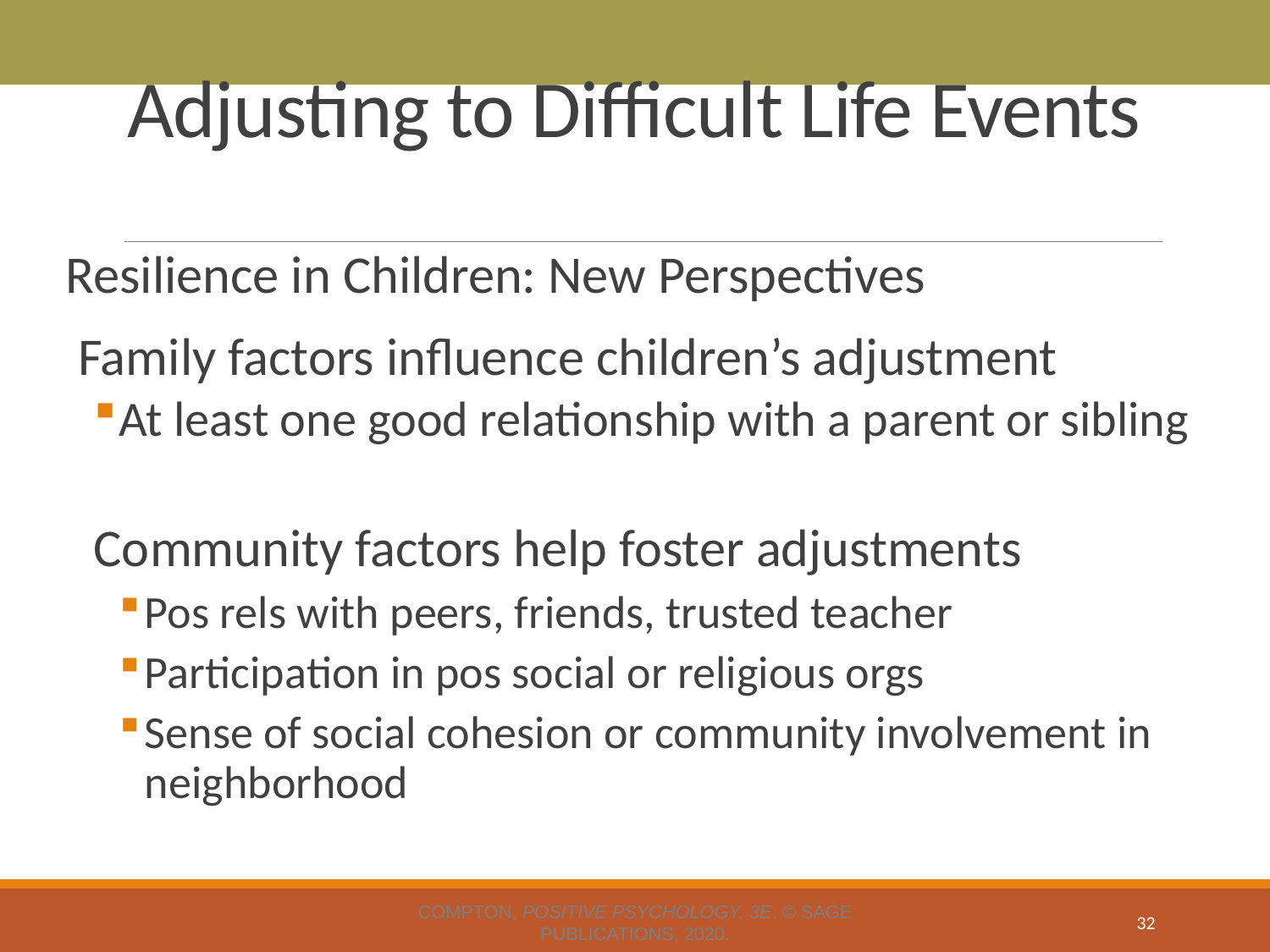

# Adjusting to Difficult Life Events
Resilience in Children: New Perspectives
 Family factors influence children’s adjustment
At least one good relationship with a parent or sibling

Community factors help foster adjustments
Pos rels with peers, friends, trusted teacher
Participation in pos social or religious orgs
Sense of social cohesion or community involvement in neighborhood

Compton, Positive Psychology, 3e. © SAGE Publications, 2020.
32